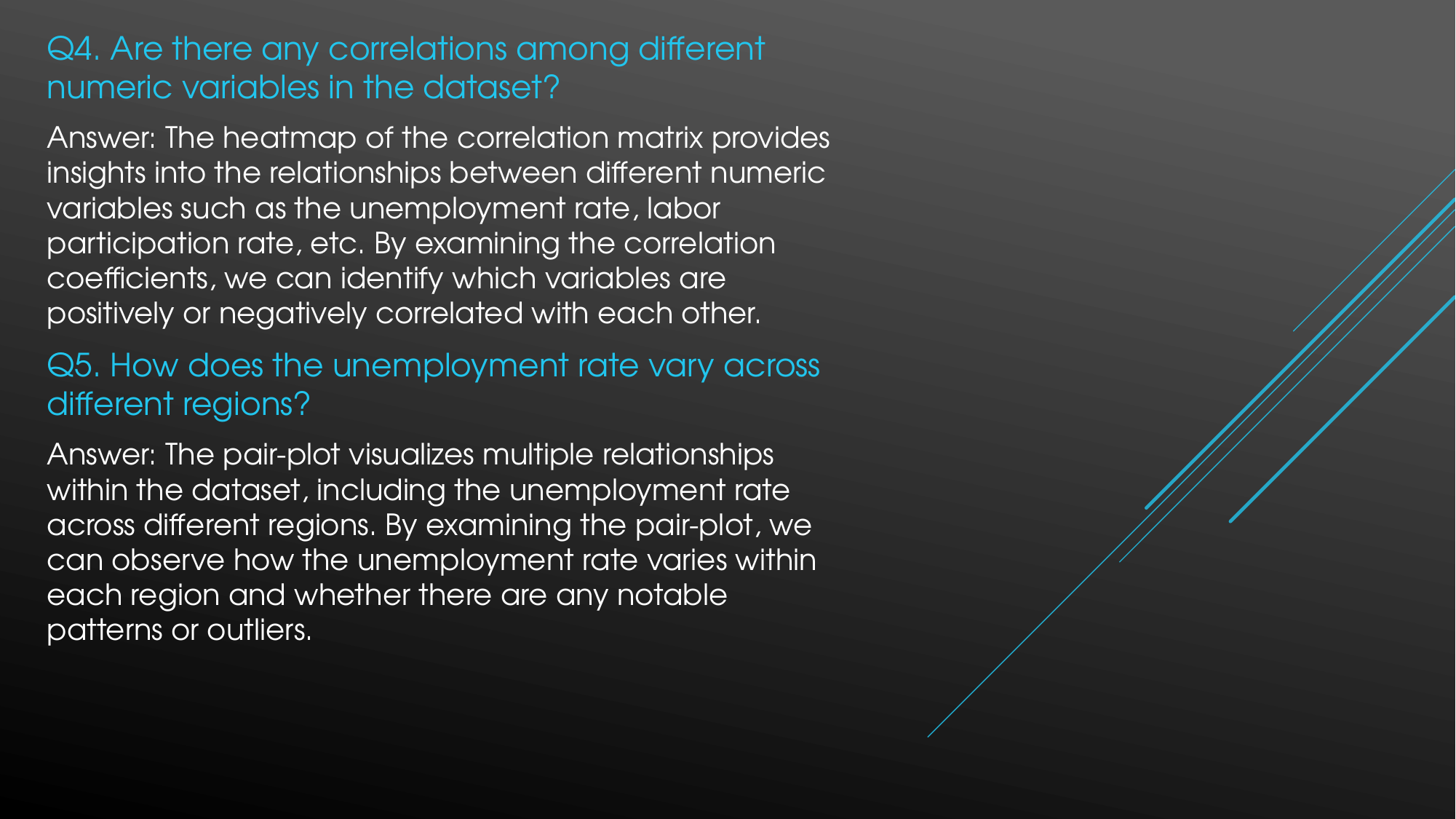

Q4. Are there any correlations among different numeric variables in the dataset?
Answer: The heatmap of the correlation matrix provides insights into the relationships between different numeric variables such as the unemployment rate, labor participation rate, etc. By examining the correlation coefficients, we can identify which variables are positively or negatively correlated with each other.
Q5. How does the unemployment rate vary across different regions?
Answer: The pair-plot visualizes multiple relationships within the dataset, including the unemployment rate across different regions. By examining the pair-plot, we can observe how the unemployment rate varies within each region and whether there are any notable patterns or outliers.